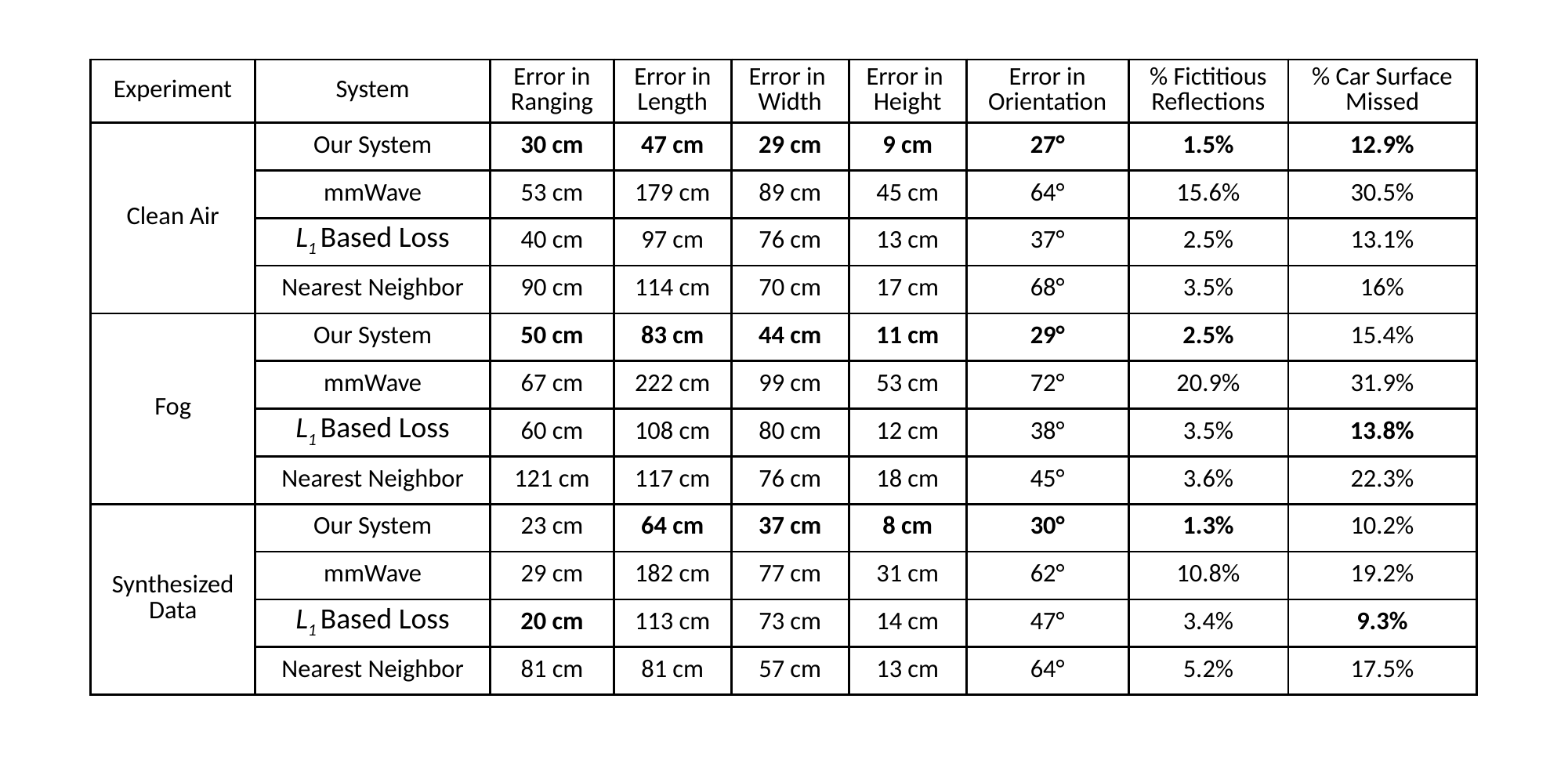

| Experiment | System | Error in Ranging | Error in Length | Error in Width | Error in Height | Error in Orientation | % Fictitious Reflections | % Car Surface Missed |
| --- | --- | --- | --- | --- | --- | --- | --- | --- |
| Clean Air | Our System | 30 cm | 47 cm | 29 cm | 9 cm | 27° | 1.5% | 12.9% |
|  | mmWave | 53 cm | 179 cm | 89 cm | 45 cm | 64° | 15.6% | 30.5% |
|  | L1 Based Loss | 40 cm | 97 cm | 76 cm | 13 cm | 37° | 2.5% | 13.1% |
|  | Nearest Neighbor | 90 cm | 114 cm | 70 cm | 17 cm | 68° | 3.5% | 16% |
| Fog | Our System | 50 cm | 83 cm | 44 cm | 11 cm | 29° | 2.5% | 15.4% |
|  | mmWave | 67 cm | 222 cm | 99 cm | 53 cm | 72° | 20.9% | 31.9% |
|  | L1 Based Loss | 60 cm | 108 cm | 80 cm | 12 cm | 38° | 3.5% | 13.8% |
|  | Nearest Neighbor | 121 cm | 117 cm | 76 cm | 18 cm | 45° | 3.6% | 22.3% |
| Synthesized Data | Our System | 23 cm | 64 cm | 37 cm | 8 cm | 30° | 1.3% | 10.2% |
|  | mmWave | 29 cm | 182 cm | 77 cm | 31 cm | 62° | 10.8% | 19.2% |
|  | L1 Based Loss | 20 cm | 113 cm | 73 cm | 14 cm | 47° | 3.4% | 9.3% |
|  | Nearest Neighbor | 81 cm | 81 cm | 57 cm | 13 cm | 64° | 5.2% | 17.5% |